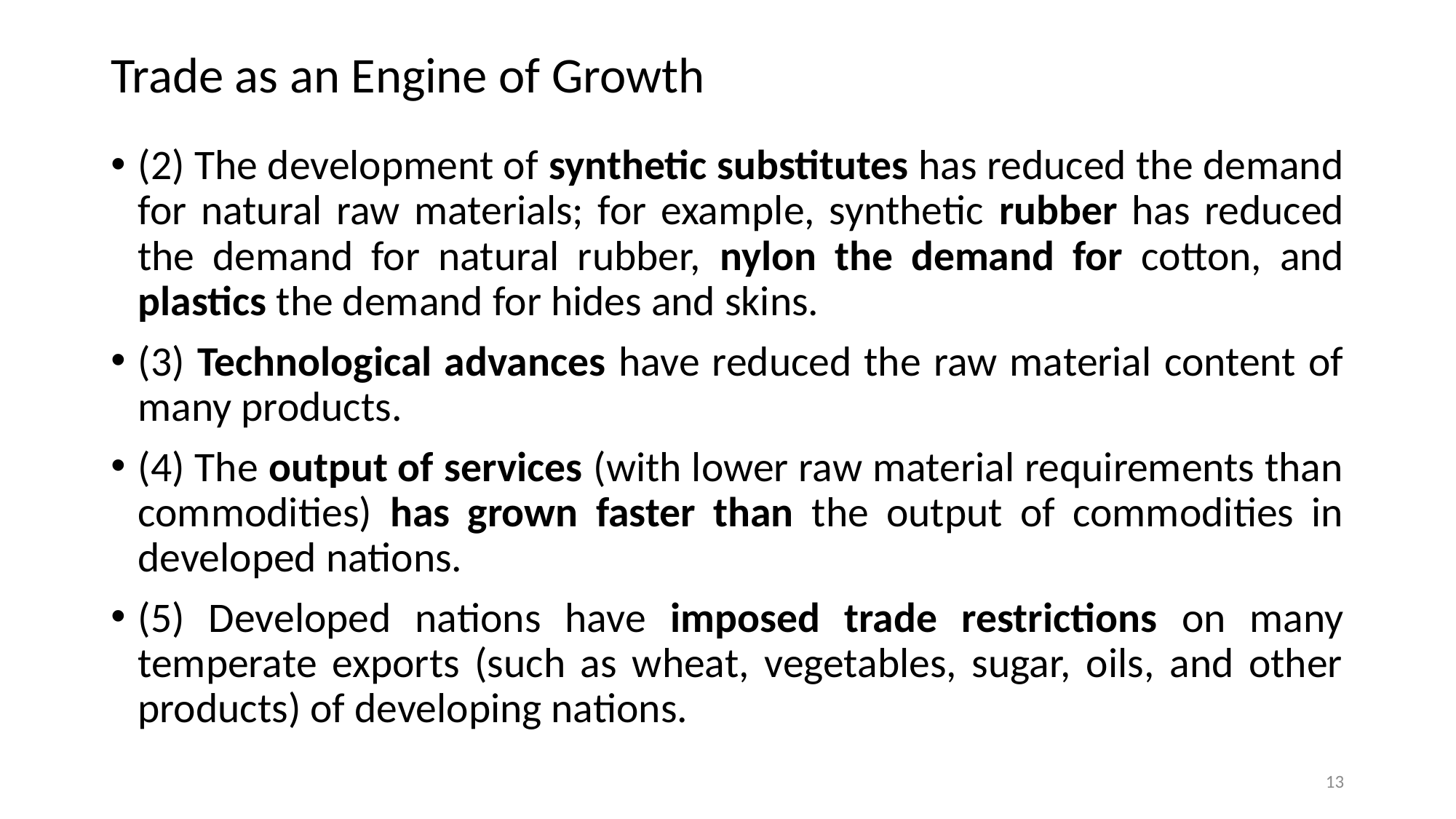

# Trade as an Engine of Growth
(2) The development of synthetic substitutes has reduced the demand for natural raw materials; for example, synthetic rubber has reduced the demand for natural rubber, nylon the demand for cotton, and plastics the demand for hides and skins.
(3) Technological advances have reduced the raw material content of many products.
(4) The output of services (with lower raw material requirements than commodities) has grown faster than the output of commodities in developed nations.
(5) Developed nations have imposed trade restrictions on many temperate exports (such as wheat, vegetables, sugar, oils, and other products) of developing nations.
13